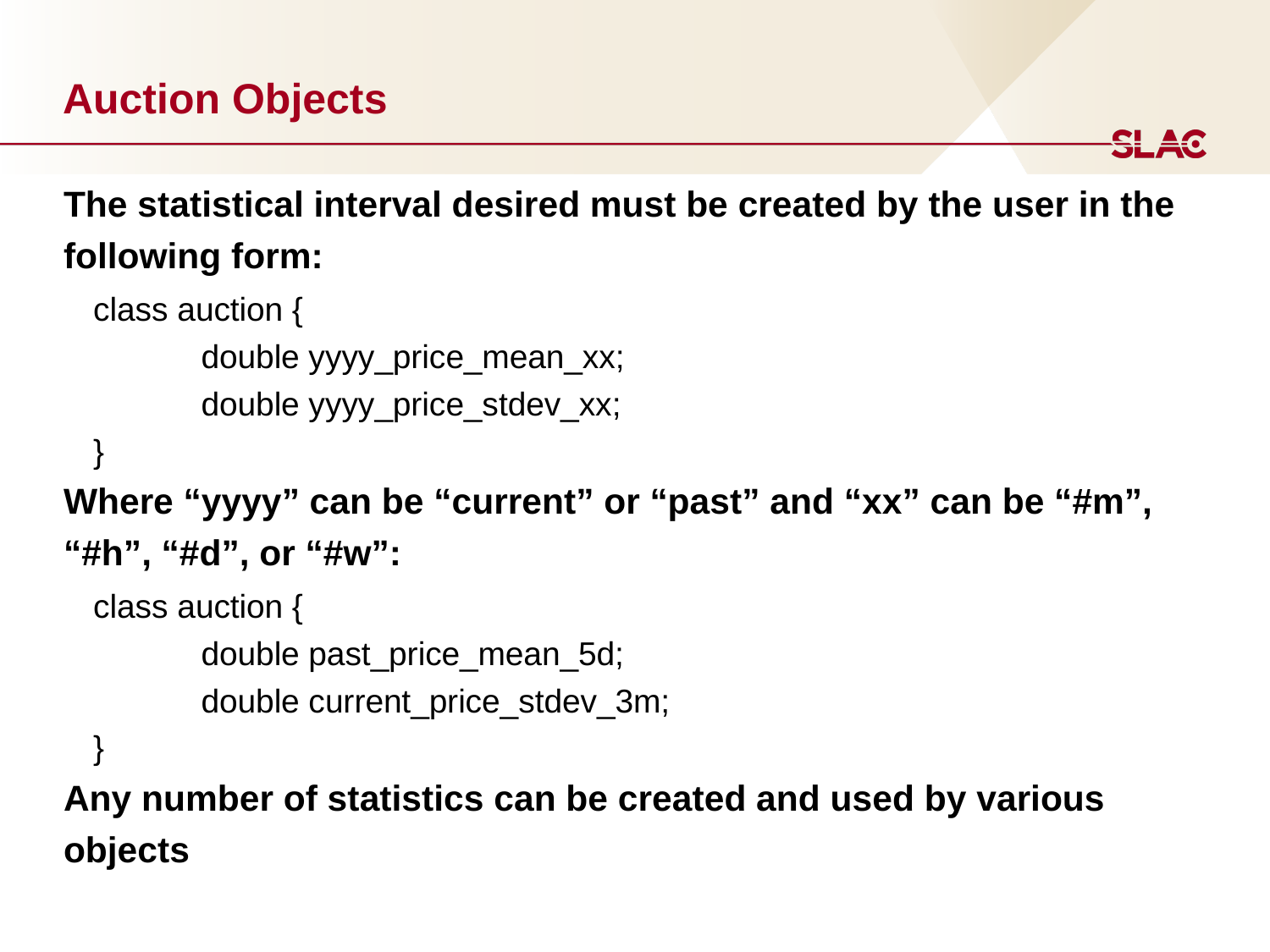

# Auction Objects
The statistical interval desired must be created by the user in the following form:
class auction {
	double yyyy_price_mean_xx;
	double yyyy_price_stdev_xx;
}
Where “yyyy” can be “current” or “past” and “xx” can be “#m”, “#h”, “#d”, or “#w”:
class auction {
	double past_price_mean_5d;
	double current_price_stdev_3m;
}
Any number of statistics can be created and used by various objects